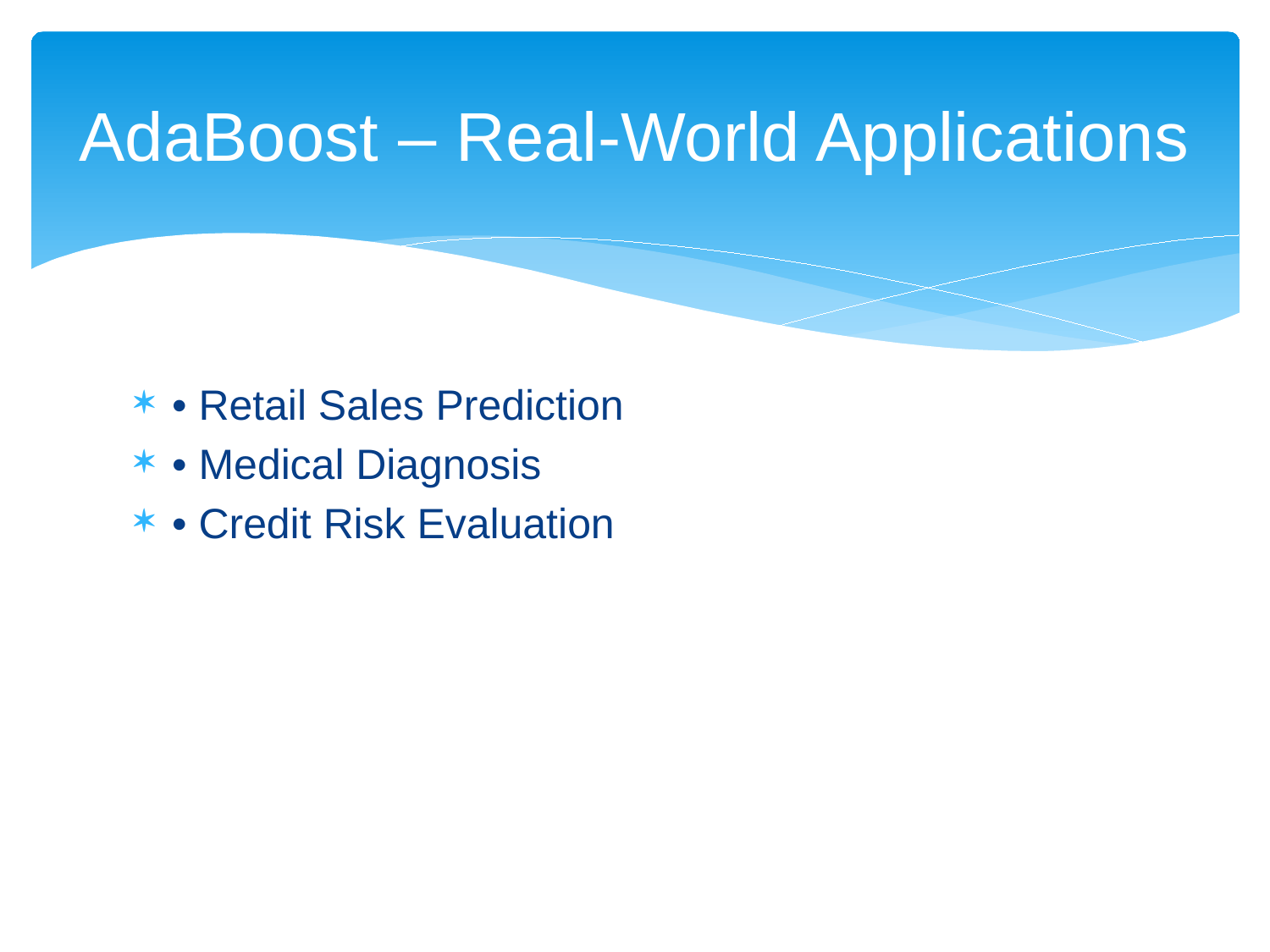

# AdaBoost – Real-World Applications
• Retail Sales Prediction
• Medical Diagnosis
• Credit Risk Evaluation